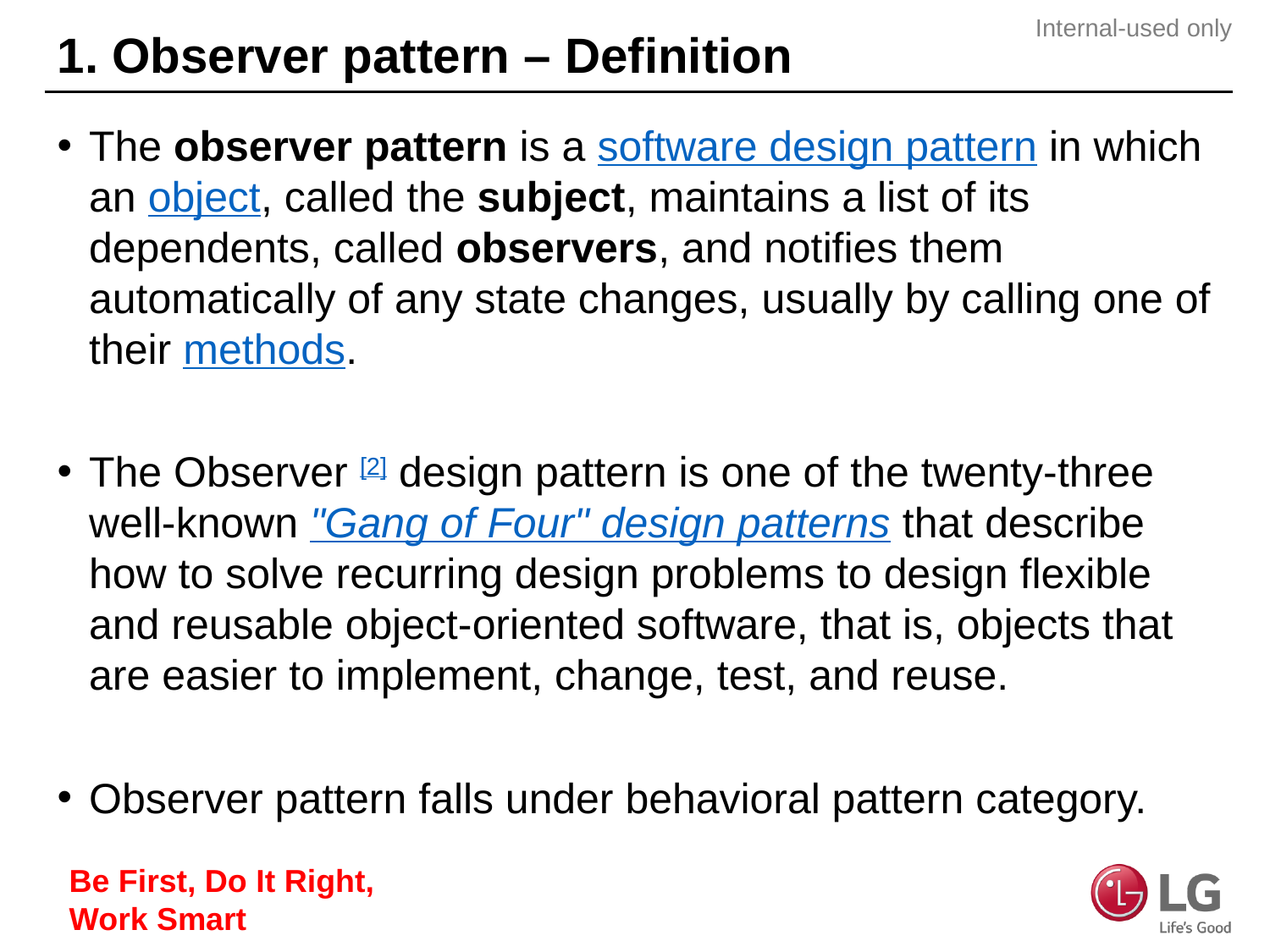

# 1. Observer pattern – Definition
The observer pattern is a software design pattern in which an object, called the subject, maintains a list of its dependents, called observers, and notifies them automatically of any state changes, usually by calling one of their methods.

The Observer [2] design pattern is one of the twenty-three well-known "Gang of Four" design patterns that describe how to solve recurring design problems to design flexible and reusable object-oriented software, that is, objects that are easier to implement, change, test, and reuse.

Observer pattern falls under behavioral pattern category.